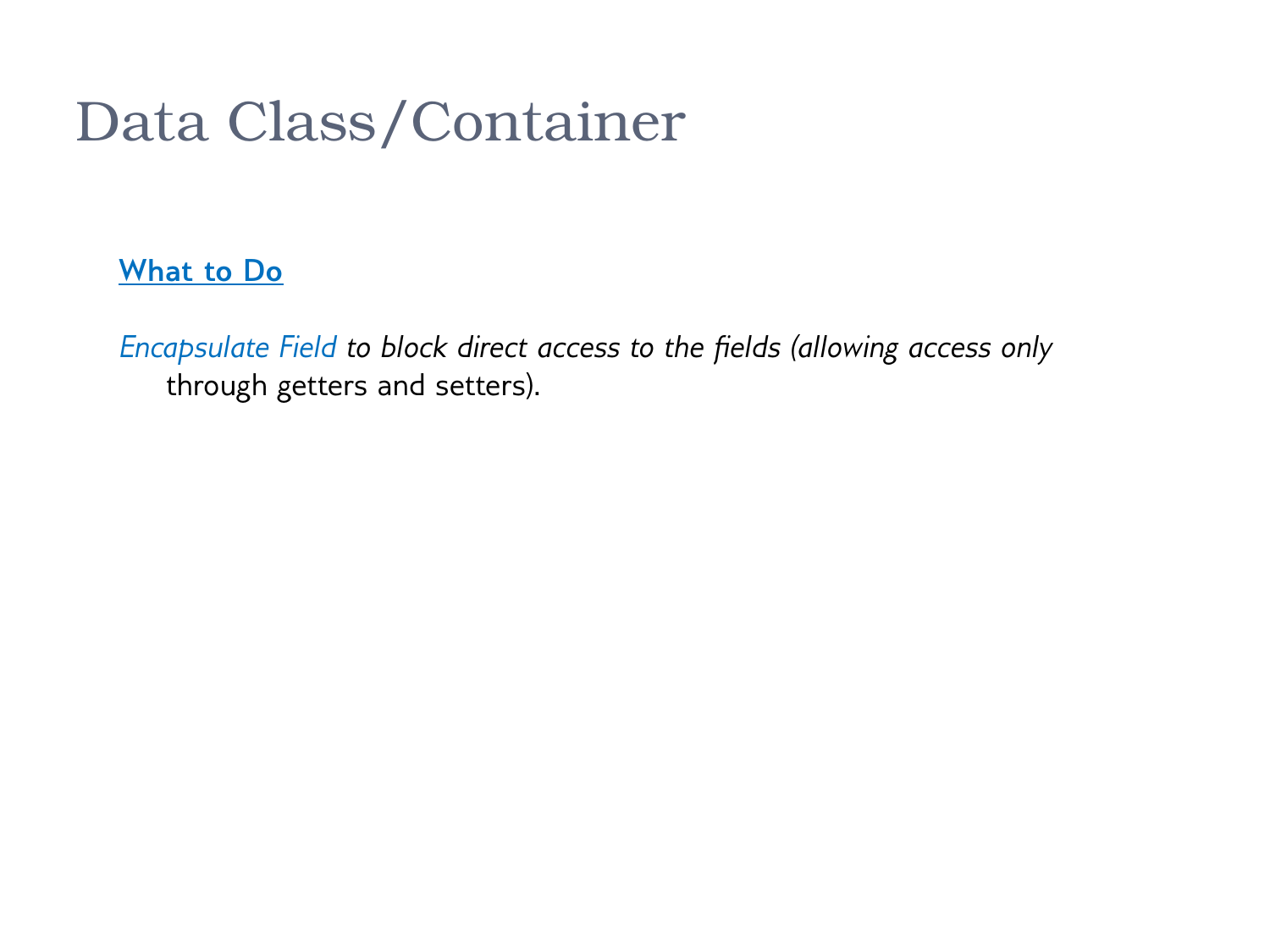

# Data Class/Container
What to Do

Encapsulate Field to block direct access to the fields (allowing access only through getters and setters).